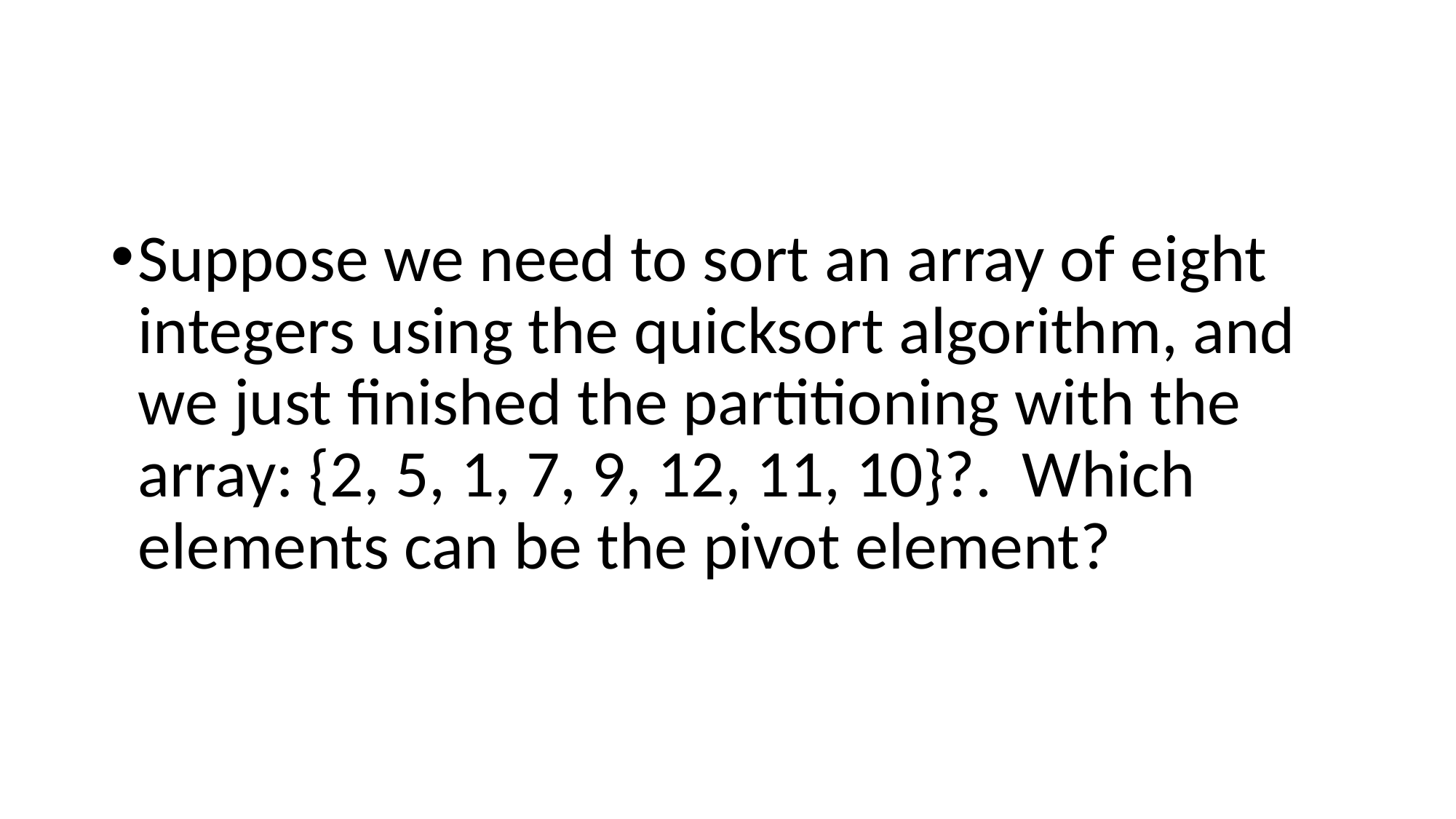

#
Suppose we need to sort an array of eight integers using the quicksort algorithm, and we just finished the partitioning with the array: {2, 5, 1, 7, 9, 12, 11, 10}?.  Which  elements can be the pivot element?